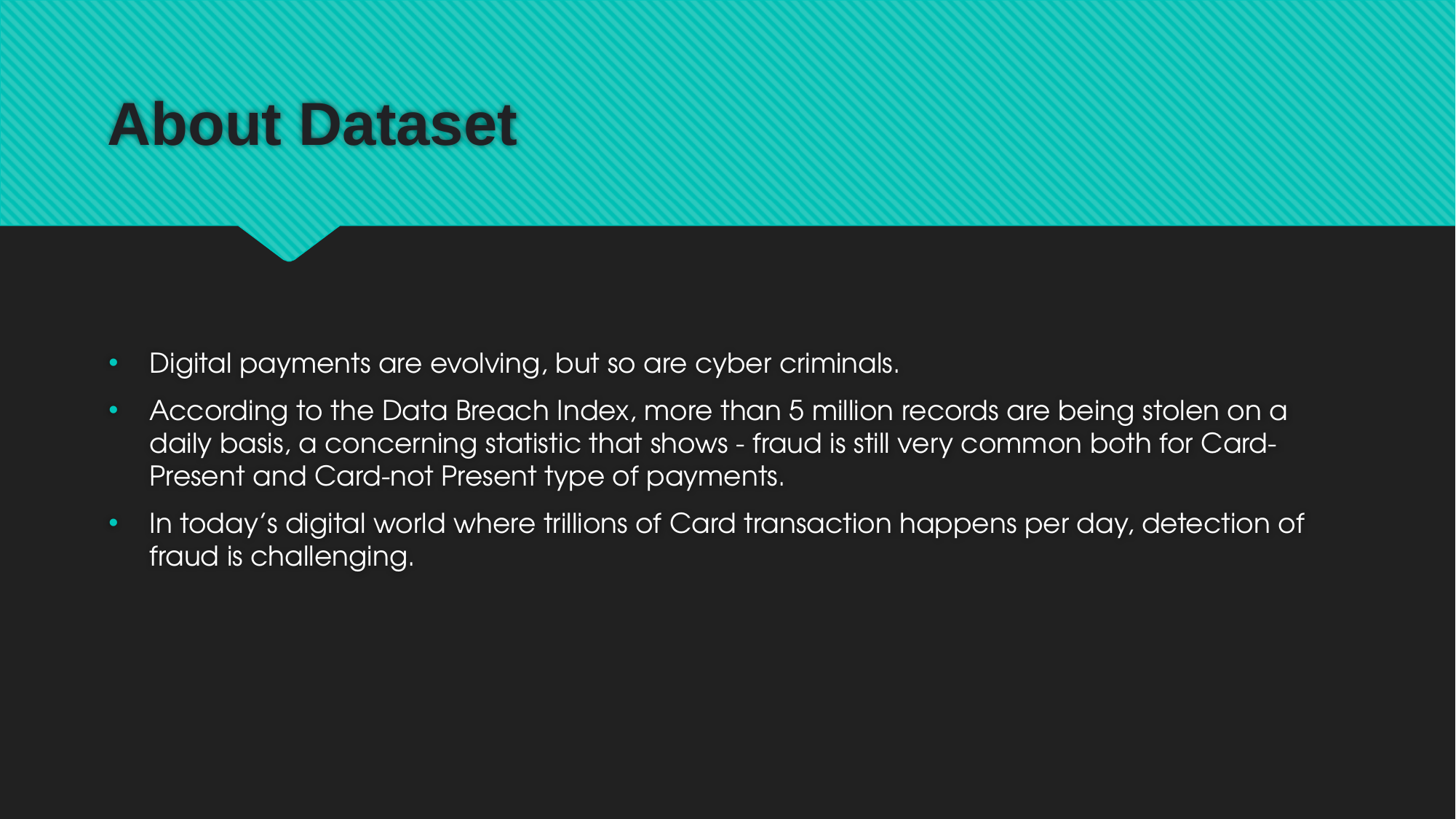

# About Dataset
Digital payments are evolving, but so are cyber criminals.
According to the Data Breach Index, more than 5 million records are being stolen on a daily basis, a concerning statistic that shows - fraud is still very common both for Card-Present and Card-not Present type of payments.
In today’s digital world where trillions of Card transaction happens per day, detection of fraud is challenging.